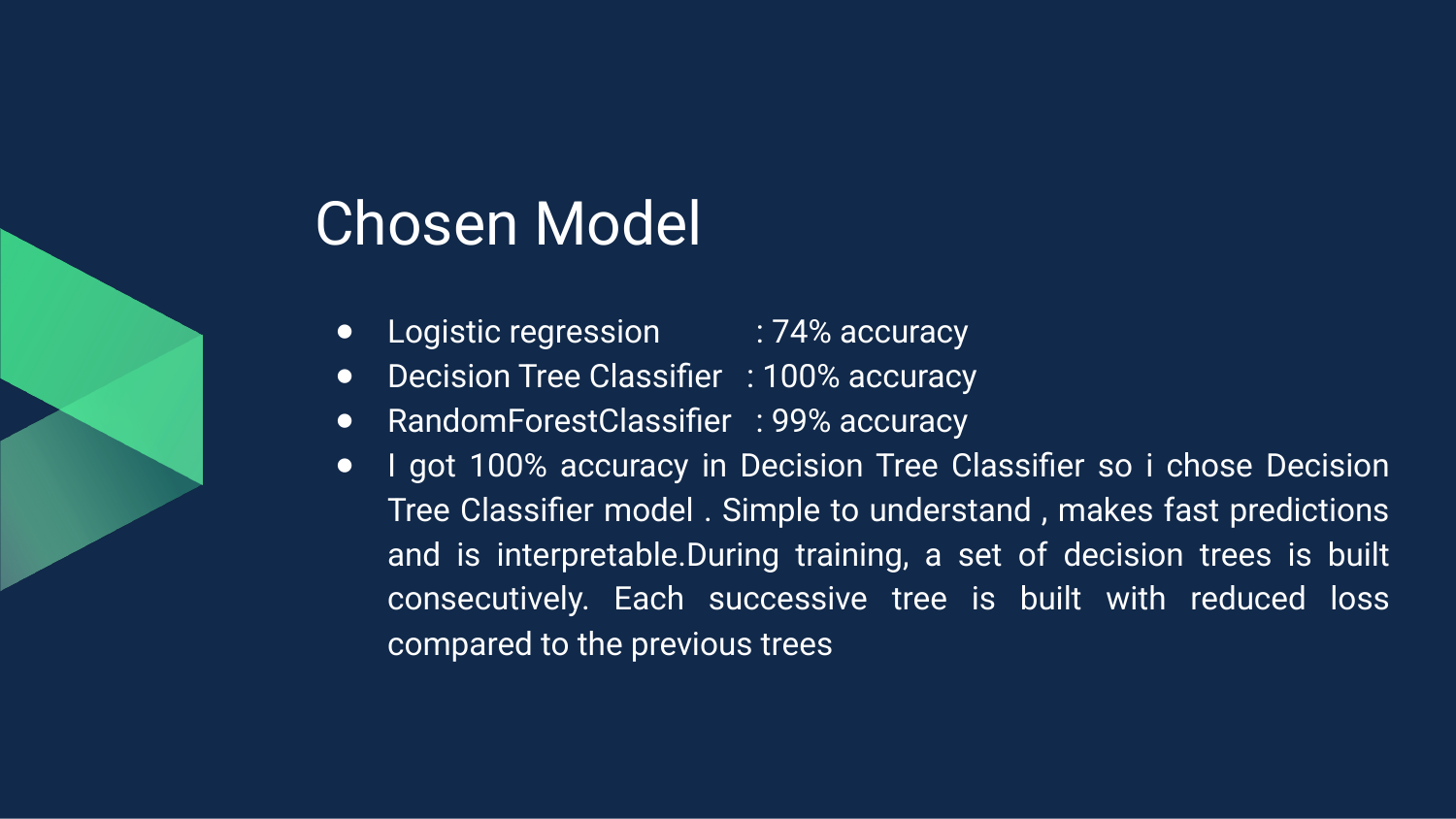

# Chosen Model
Logistic regression            : 74% accuracy
Decision Tree Classifier   : 100% accuracy
RandomForestClassifier   : 99% accuracy
I got 100% accuracy in Decision Tree Classifier so i chose Decision Tree Classifier model . Simple to understand , makes fast predictions and is interpretable.During training, a set of decision trees is built consecutively. Each successive tree is built with reduced loss compared to the previous trees